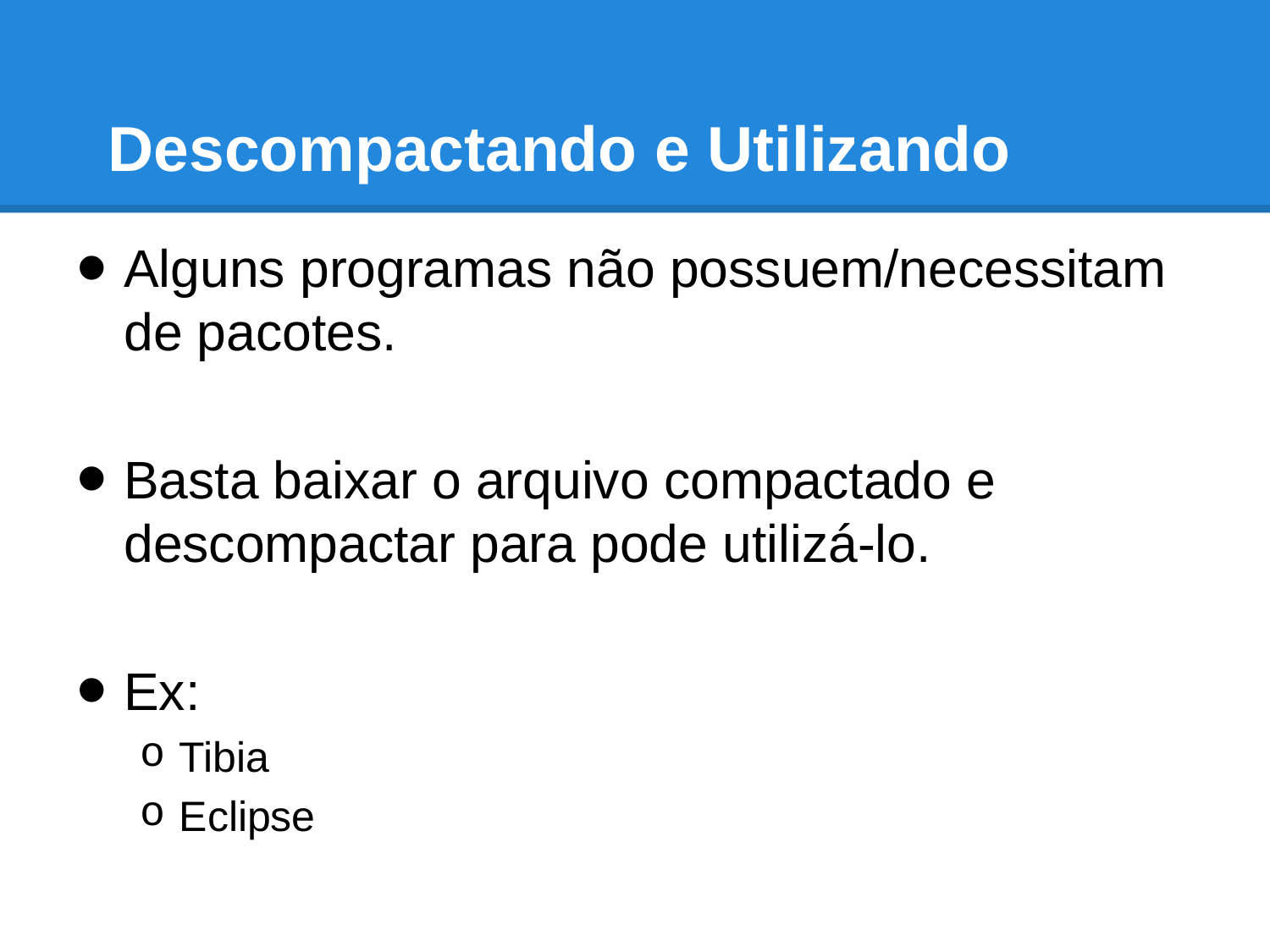

# Descompactando e Utilizando
Alguns programas não possuem/necessitam de pacotes.

Basta baixar o arquivo compactado e descompactar para pode utilizá-lo.

Ex:
Tibia
Eclipse